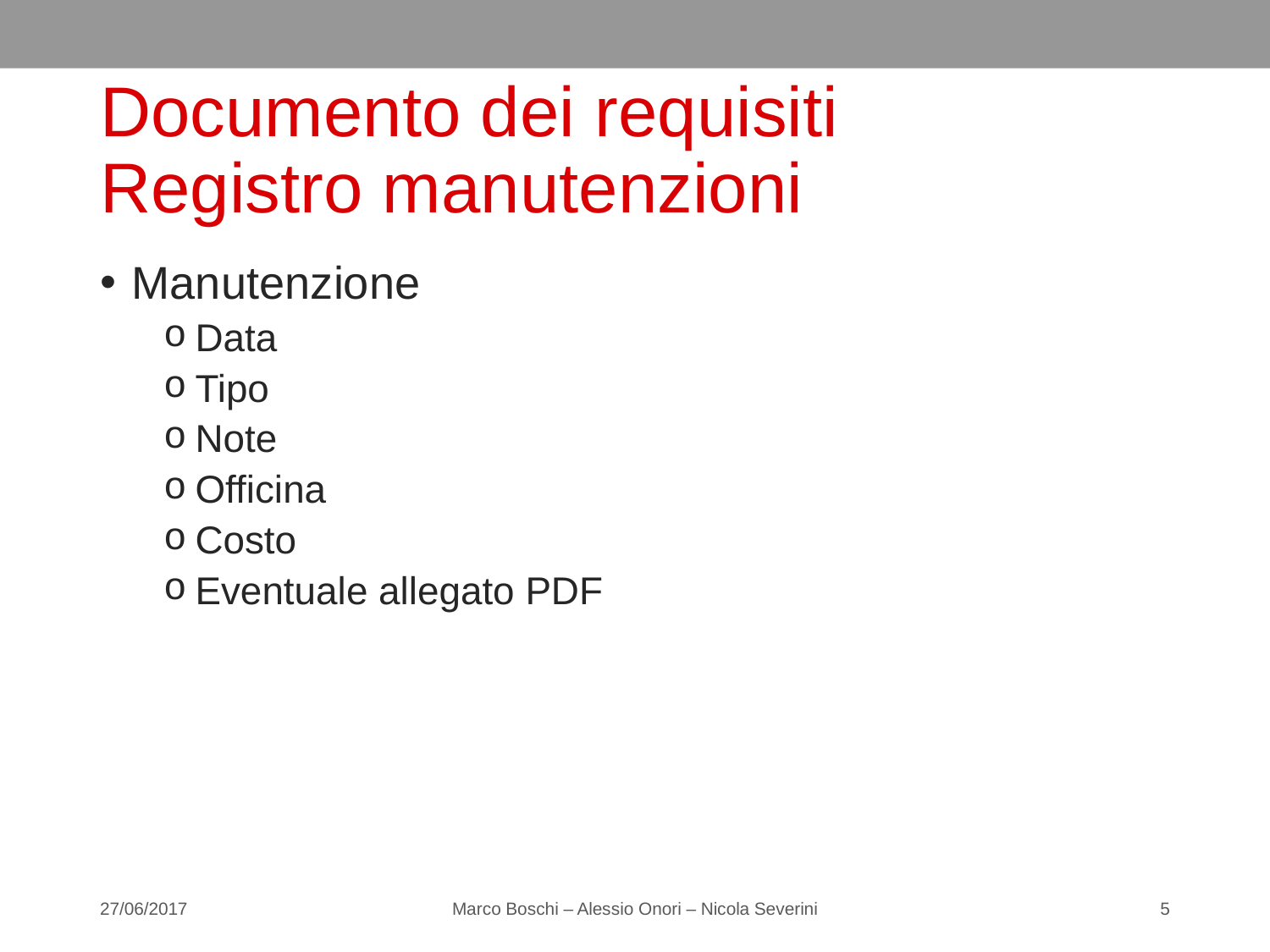

# Documento dei requisiti Registro manutenzioni
Manutenzione
Data
Tipo
Note
Officina
Costo
Eventuale allegato PDF
27/06/2017
Marco Boschi – Alessio Onori – Nicola Severini
5